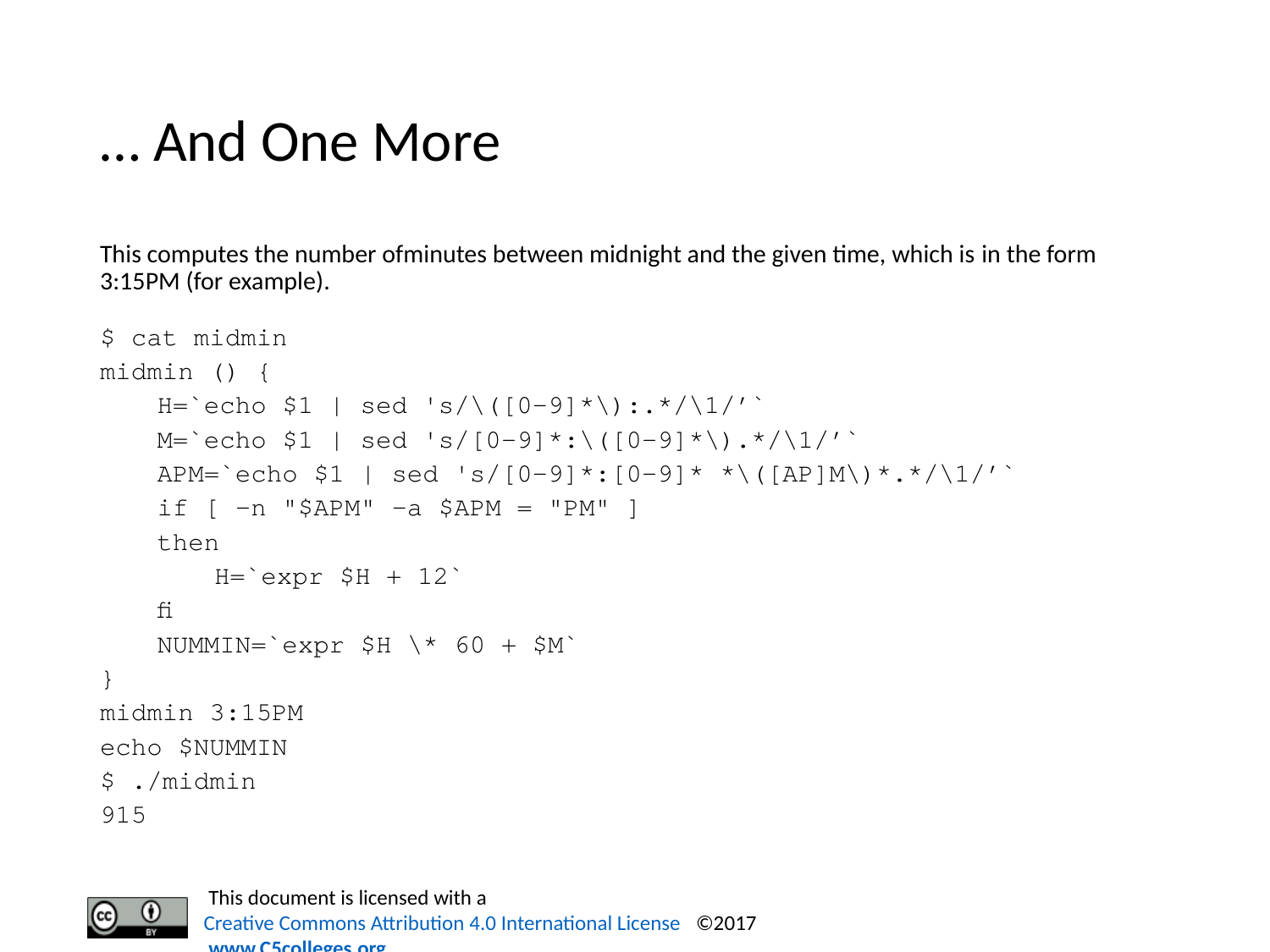

# … And One More
This computes the number ofminutes between midnight and the given time, which is in the form 3:15PM (for example).
$ cat midmin
midmin () {
 	H=`echo $1 | sed 's/\([0-9]*\):.*/\1/’`
 	M=`echo $1 | sed 's/[0-9]*:\([0-9]*\).*/\1/’`
 	APM=`echo $1 | sed 's/[0-9]*:[0-9]* *\([AP]M\)*.*/\1/’`
 	if [ -n "$APM" -a $APM = "PM" ]
 	then
  		H=`expr $H + 12`
 	fi
 	NUMMIN=`expr $H \* 60 + $M`
}
midmin 3:15PM
echo $NUMMIN
$ ./midmin
915